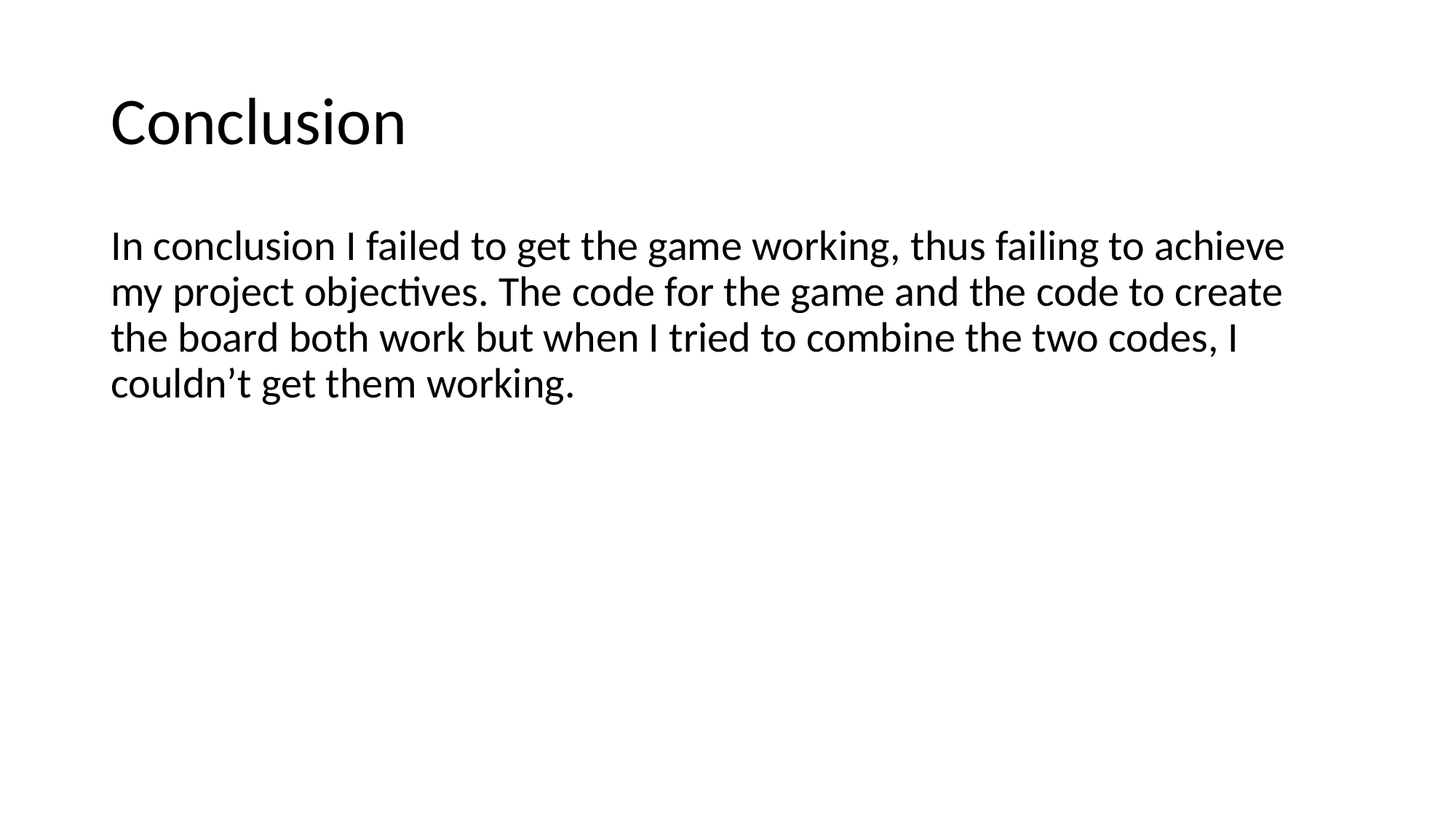

# Conclusion
In conclusion I failed to get the game working, thus failing to achieve my project objectives. The code for the game and the code to create the board both work but when I tried to combine the two codes, I couldn’t get them working.